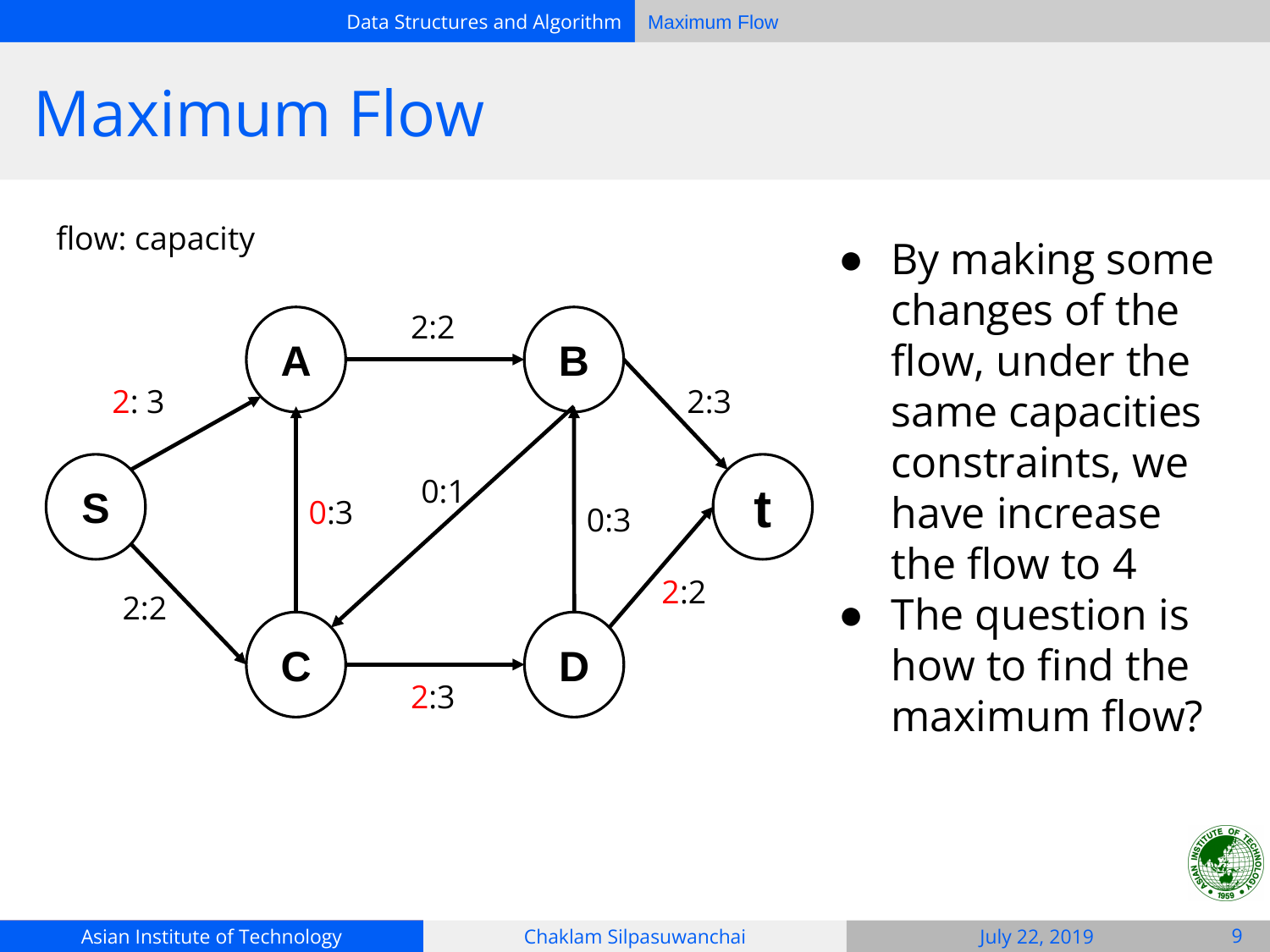

# Maximum Flow
flow: capacity
By making some changes of the flow, under the same capacities constraints, we have increase the flow to 4
The question is how to find the maximum flow?
2:2
A
B
2: 3
2:3
S
t
0:1
0:3
0:3
2:2
2:2
C
D
2:3
9